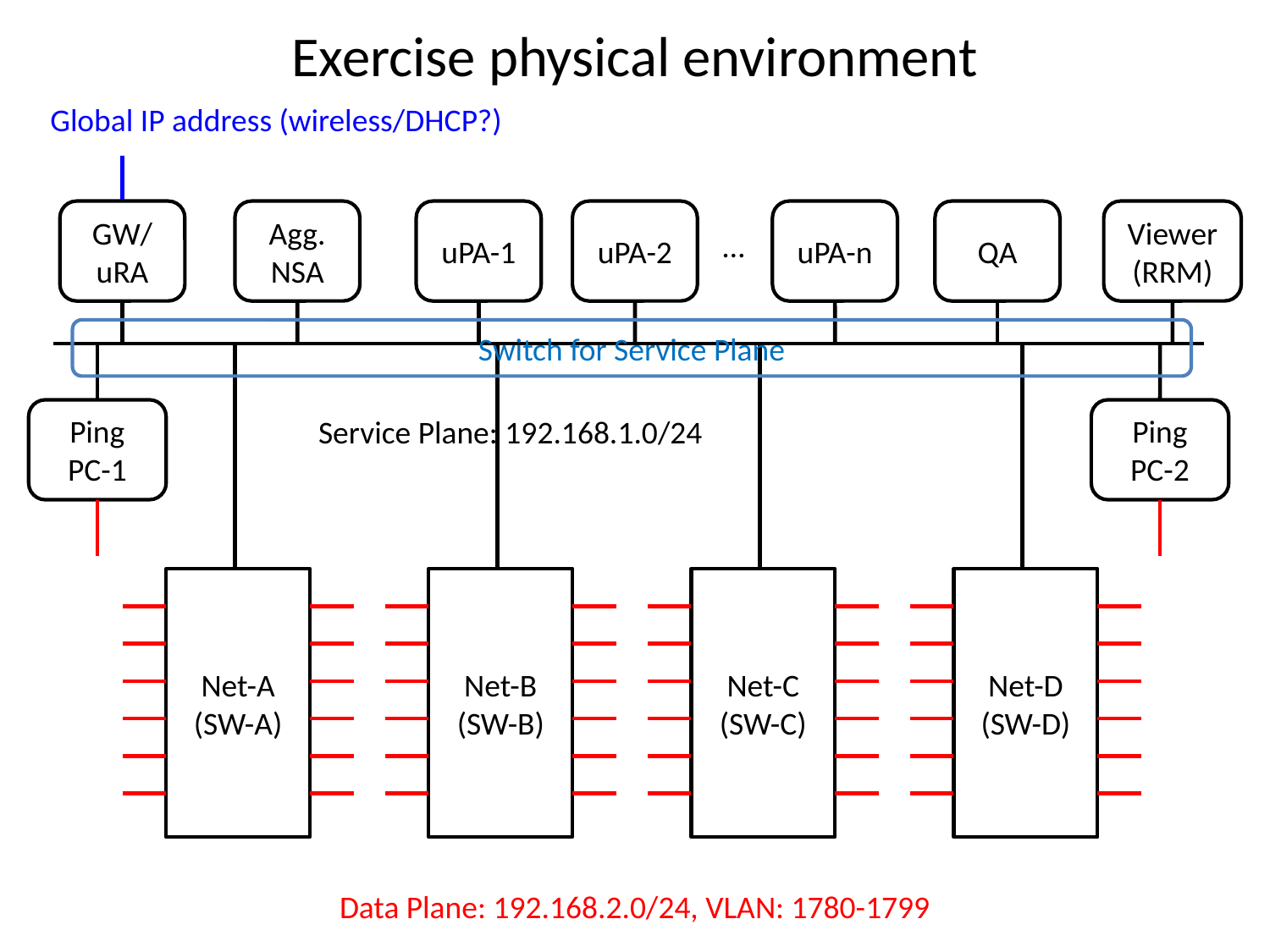

# Exercise physical environment
Global IP address (wireless/DHCP?)
GW/
uRA
Agg.
NSA
uPA-1
uPA-2
uPA-n
QA
Viewer
(RRM)
…
Switch for Service Plane
Ping
PC-1
Ping
PC-2
Service Plane: 192.168.1.0/24
Net-A
(SW-A)
Net-B
(SW-B)
Net-C
(SW-C)
Net-D
(SW-D)
Data Plane: 192.168.2.0/24, VLAN: 1780-1799